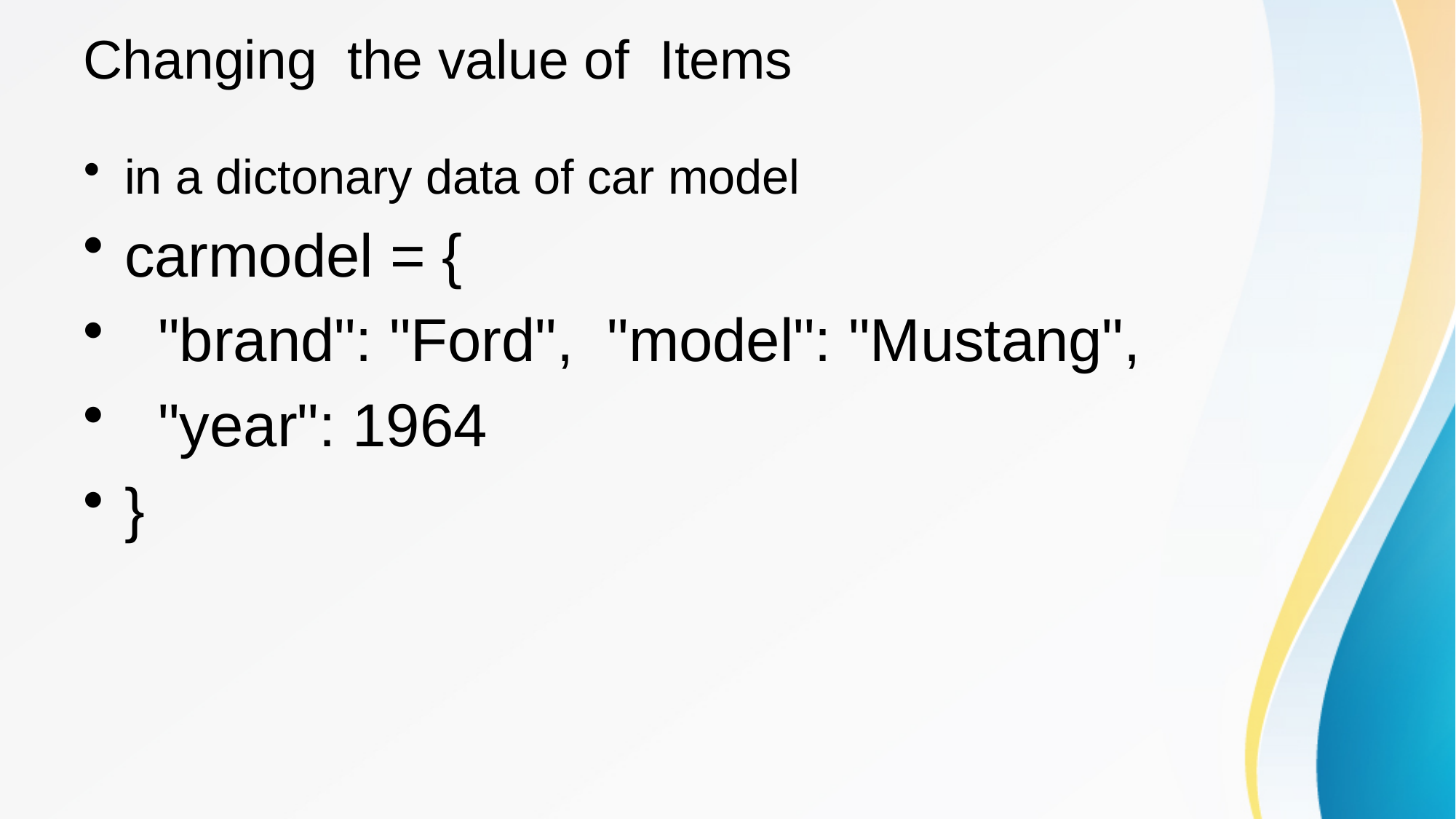

# Changing  the value of  Items
in a dictonary data of car model
carmodel = {
  "brand": "Ford",  "model": "Mustang",
  "year": 1964
}